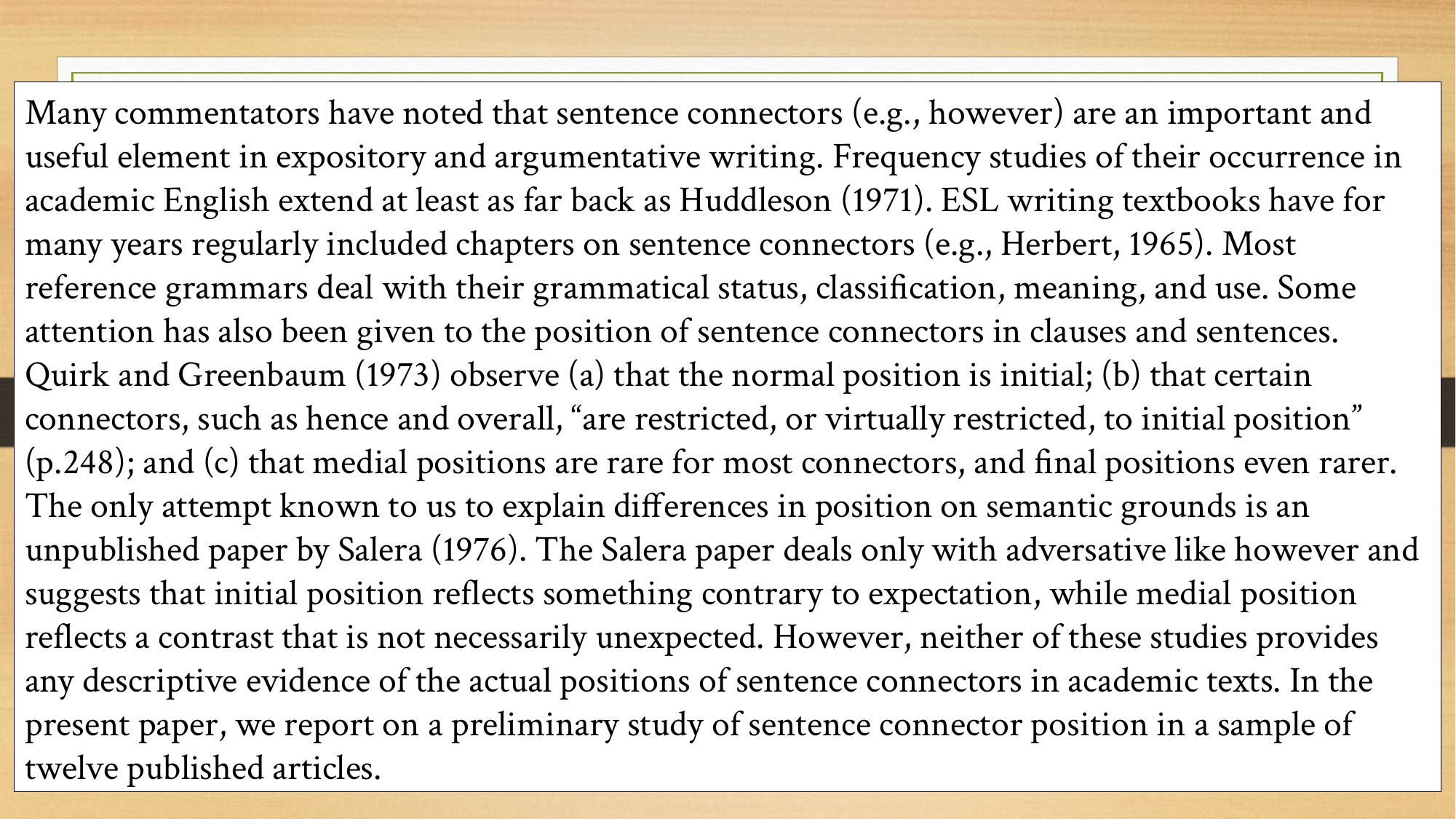

Many commentators have noted that sentence connectors (e.g., however) are an important and useful element in expository and argumentative writing. Frequency studies of their occurrence in academic English extend at least as far back as Huddleson (1971). ESL writing textbooks have for many years regularly included chapters on sentence connectors (e.g., Herbert, 1965). Most reference grammars deal with their grammatical status, classification, meaning, and use. Some attention has also been given to the position of sentence connectors in clauses and sentences. Quirk and Greenbaum (1973) observe (a) that the normal position is initial; (b) that certain connectors, such as hence and overall, “are restricted, or virtually restricted, to initial position” (p.248); and (c) that medial positions are rare for most connectors, and final positions even rarer. The only attempt known to us to explain differences in position on semantic grounds is an unpublished paper by Salera (1976). The Salera paper deals only with adversative like however and suggests that initial position reflects something contrary to expectation, while medial position reflects a contrast that is not necessarily unexpected. However, neither of these studies provides any descriptive evidence of the actual positions of sentence connectors in academic texts. In the present paper, we report on a preliminary study of sentence connector position in a sample of twelve published articles.